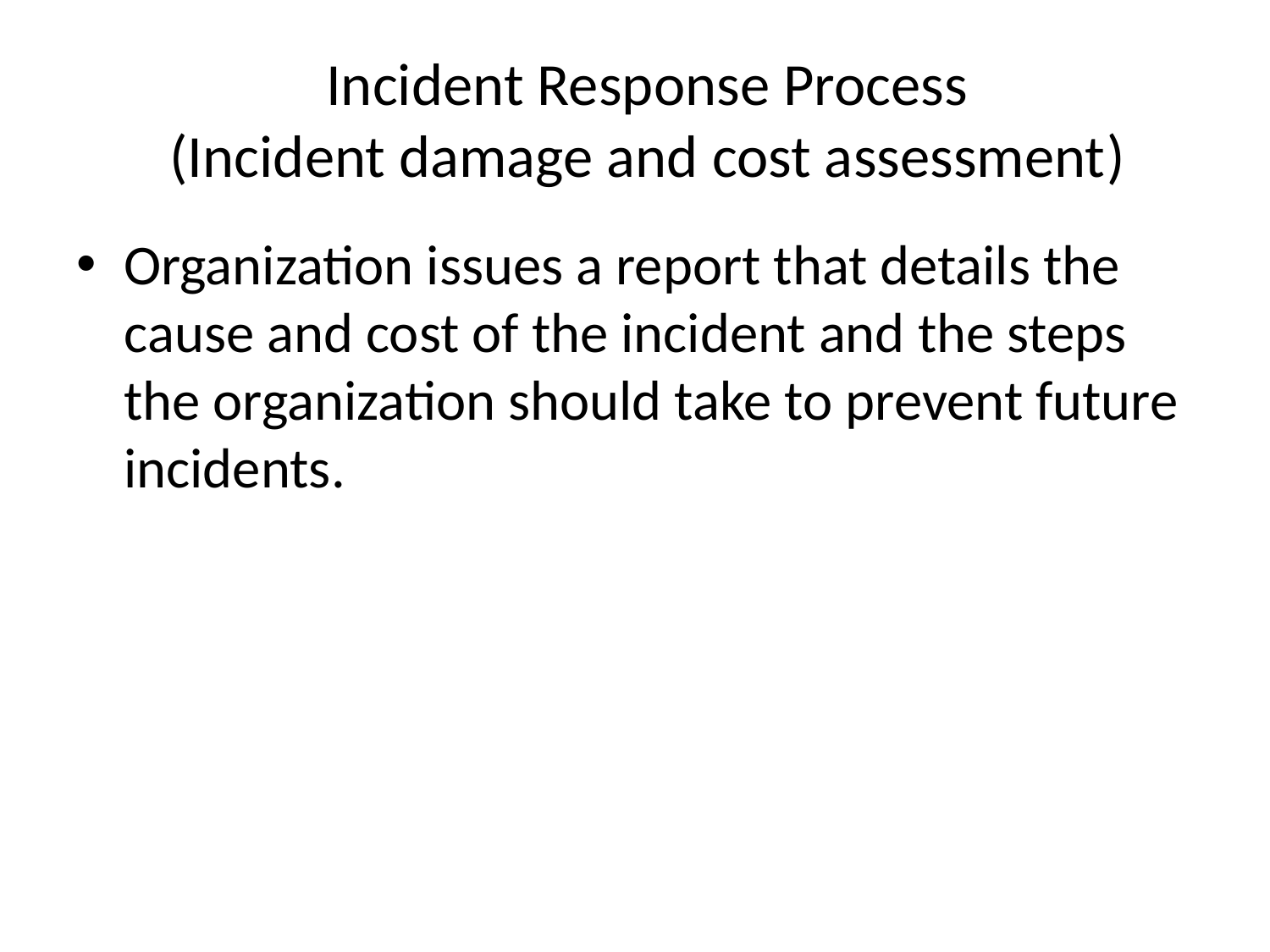

# Incident Response Process (Incident damage and cost assessment)
Organization issues a report that details the cause and cost of the incident and the steps the organization should take to prevent future incidents.